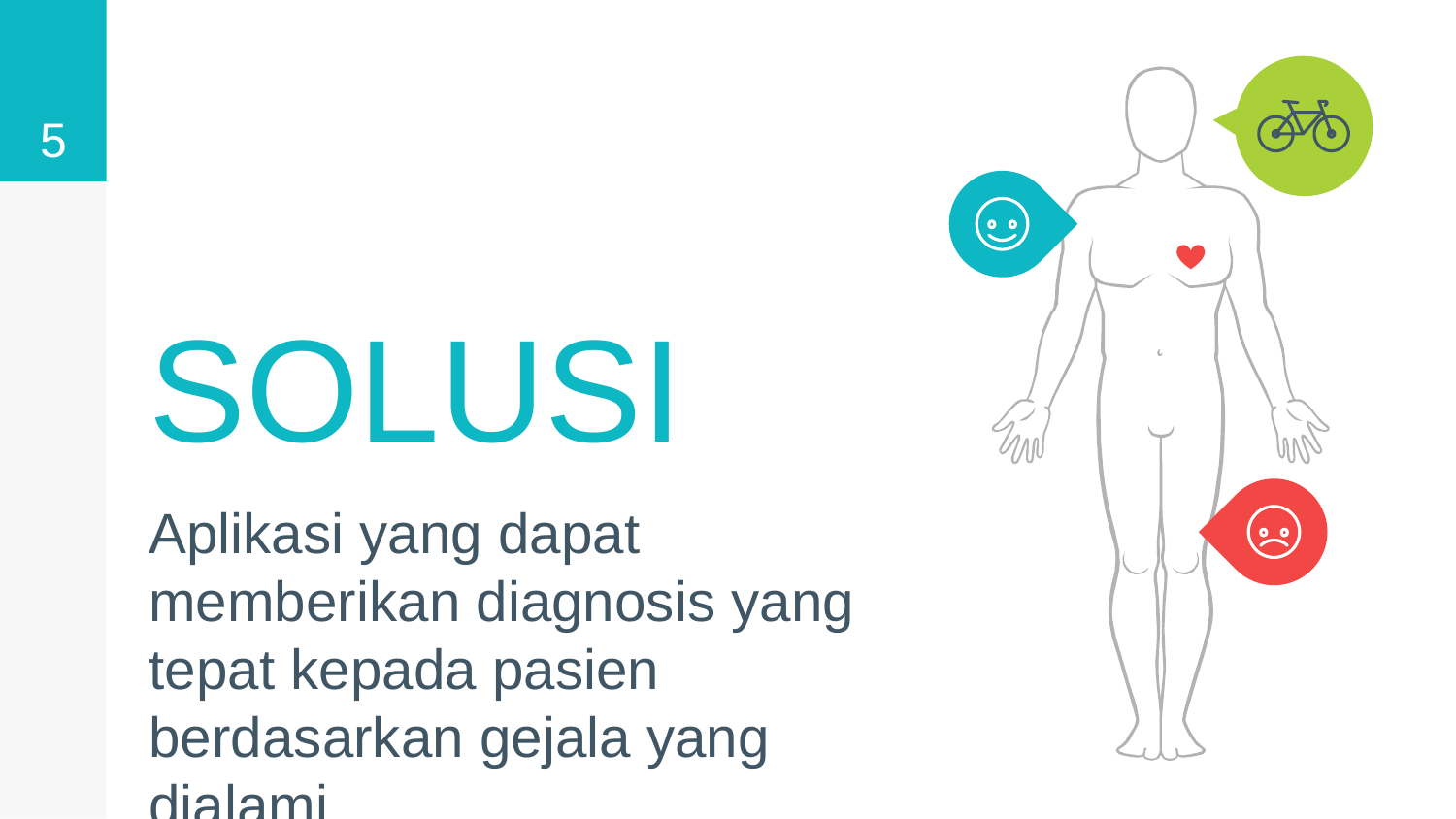

5

SOLUSI

Aplikasi yang dapat memberikan diagnosis yang tepat kepada pasien berdasarkan gejala yang dialami